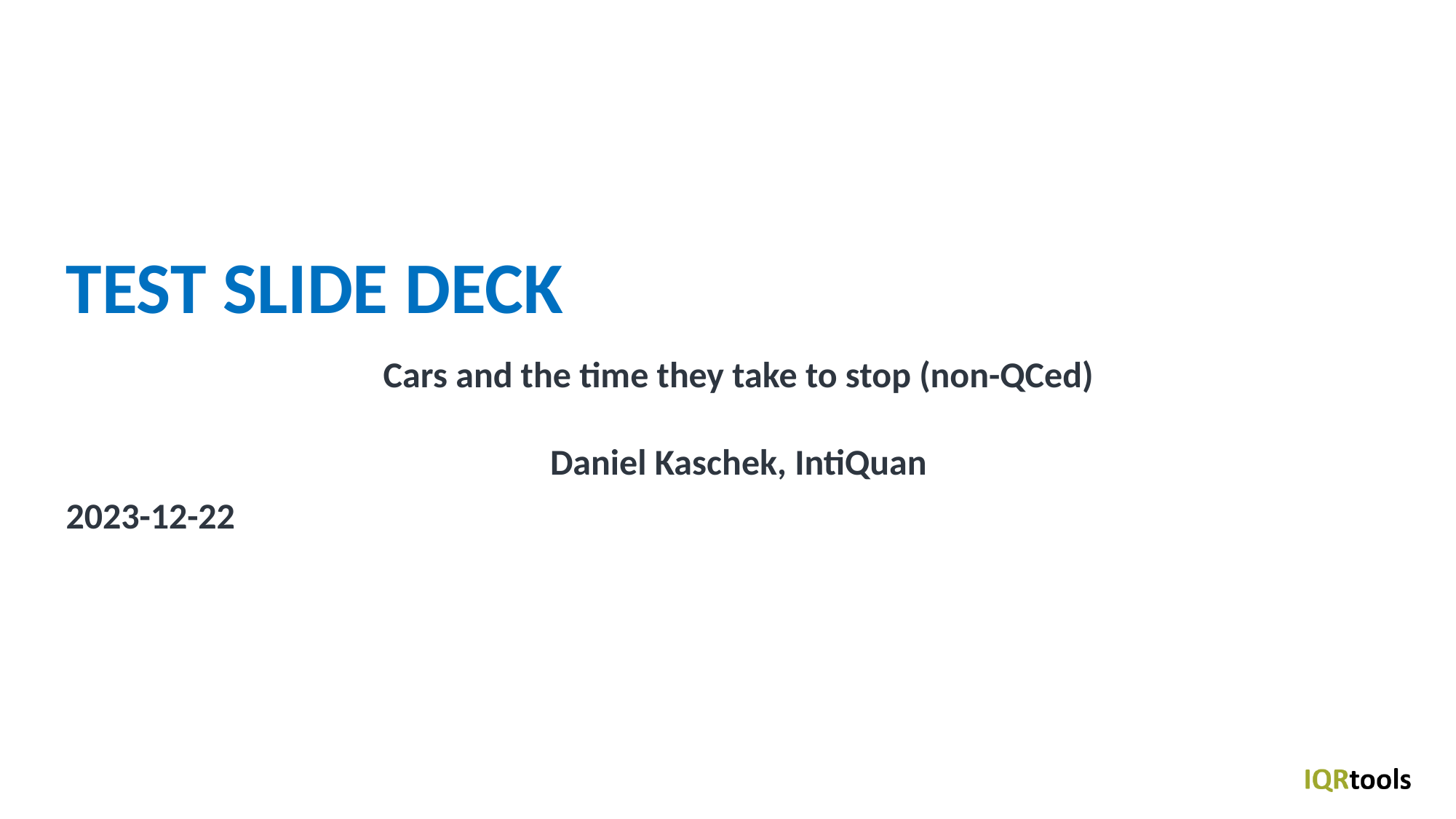

# Test Slide Deck
Cars and the time they take to stop (non-QCed)

Daniel Kaschek, IntiQuan
2023-12-22